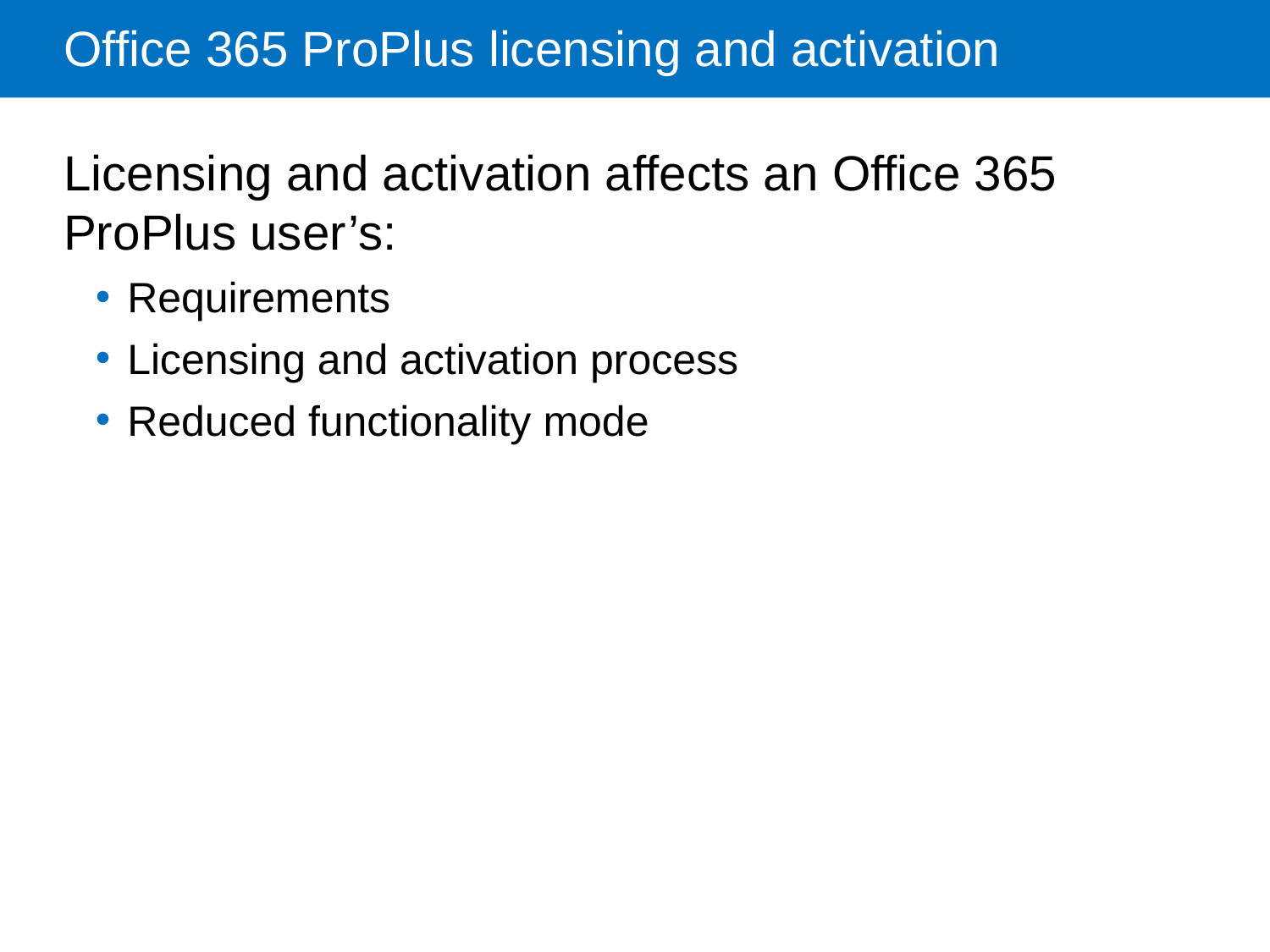

# Office 365 ProPlus licensing and activation
Licensing and activation affects an Office 365 ProPlus user’s:
Requirements
Licensing and activation process
Reduced functionality mode